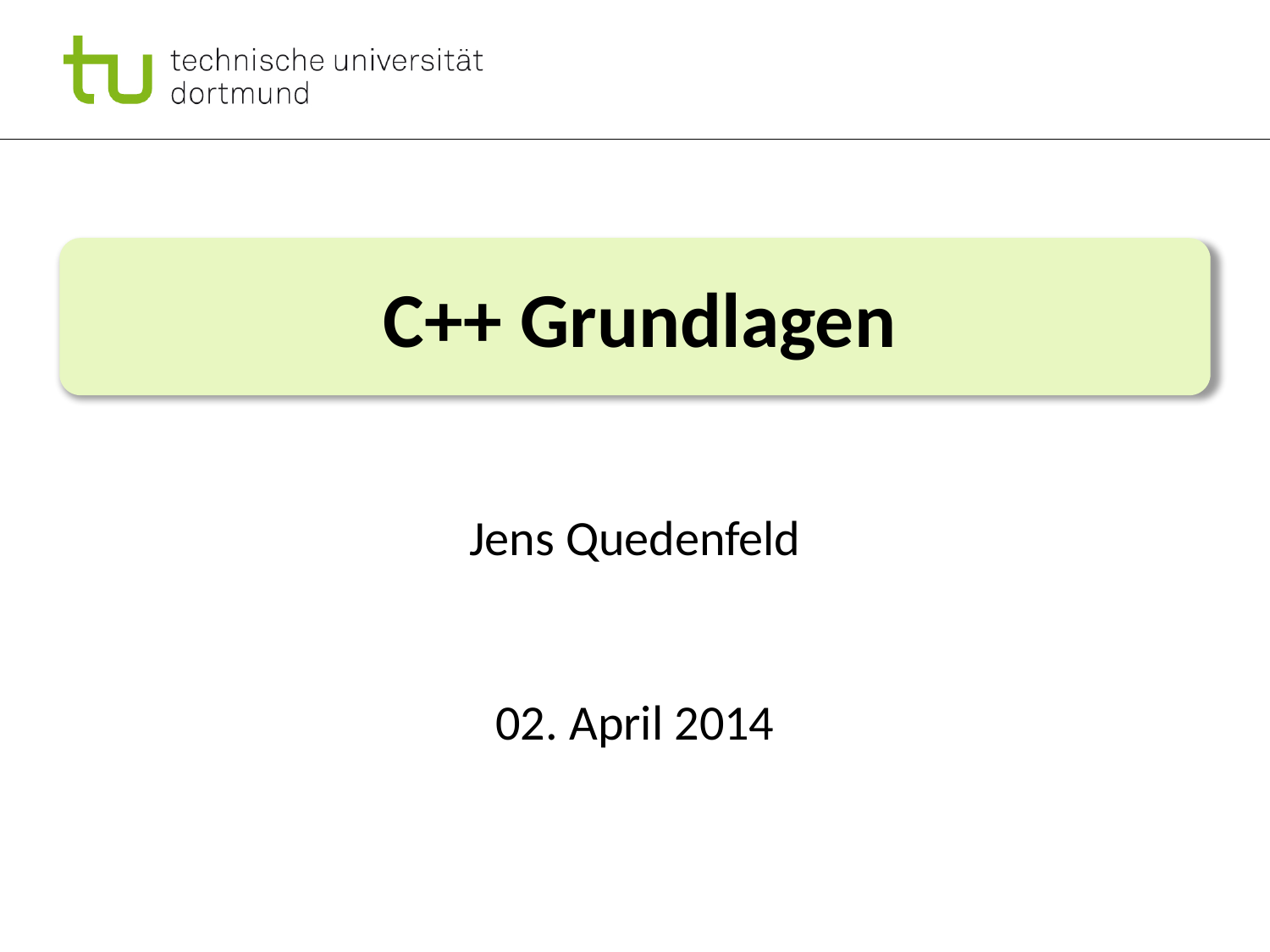

# C++ Grundlagen
Jens Quedenfeld
02. April 2014